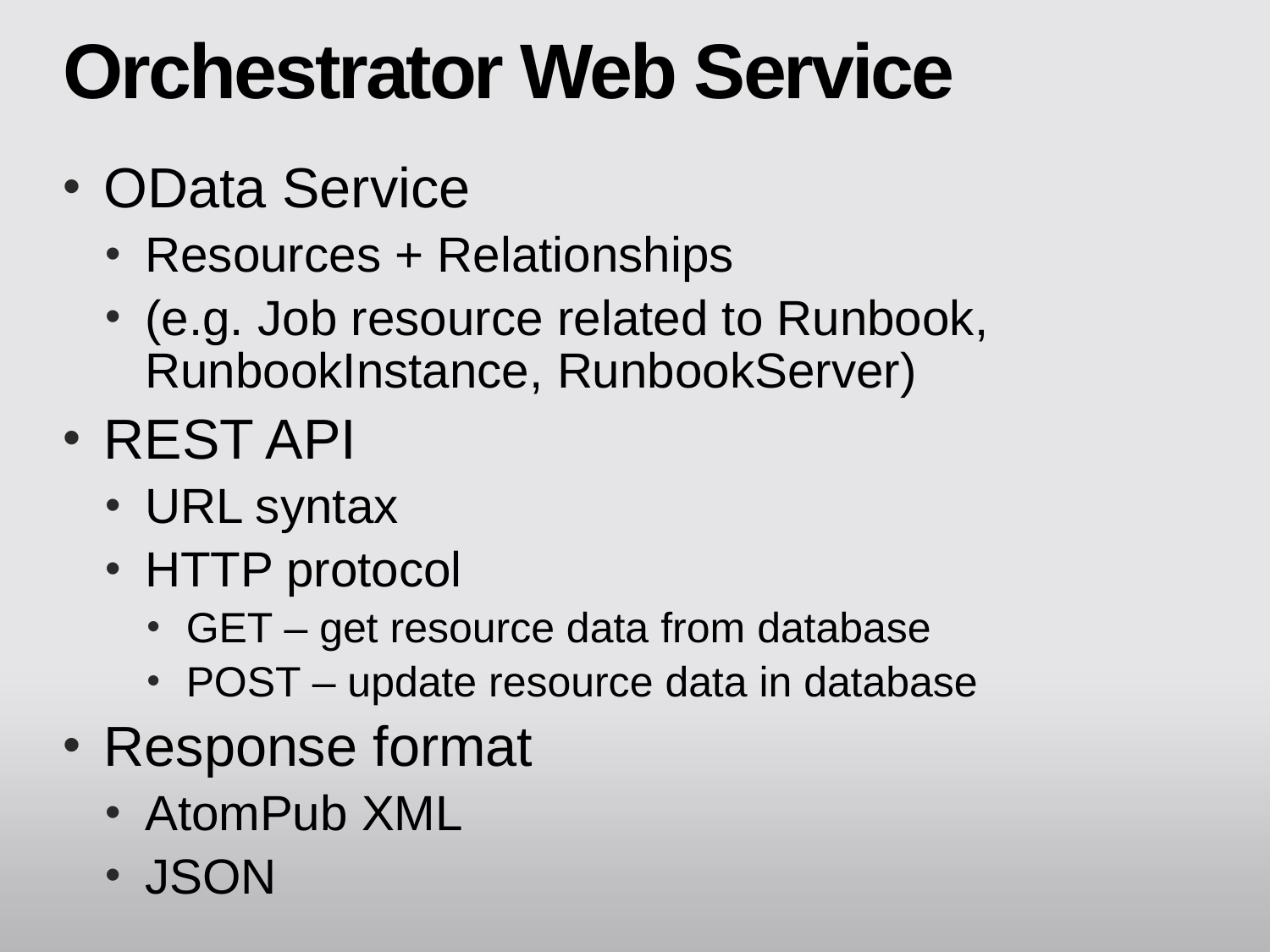

# Orchestrator Web Service
OData Service
Resources + Relationships
(e.g. Job resource related to Runbook, RunbookInstance, RunbookServer)
REST API
URL syntax
HTTP protocol
GET – get resource data from database
POST – update resource data in database
Response format
AtomPub XML
JSON